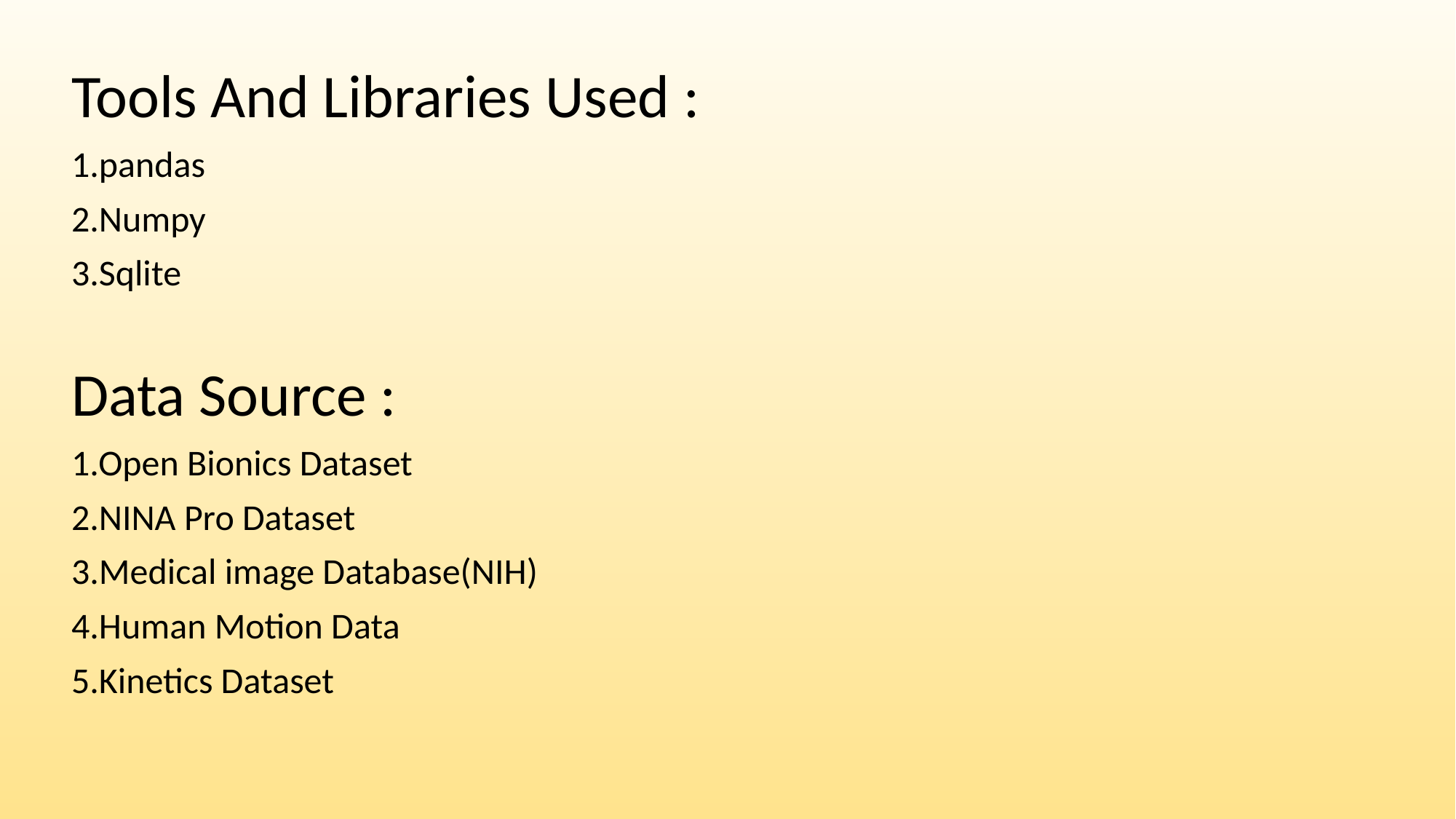

Tools And Libraries Used :
1.pandas
2.Numpy
3.Sqlite

Data Source :
1.Open Bionics Dataset
2.NINA Pro Dataset
3.Medical image Database(NIH)
4.Human Motion Data
5.Kinetics Dataset